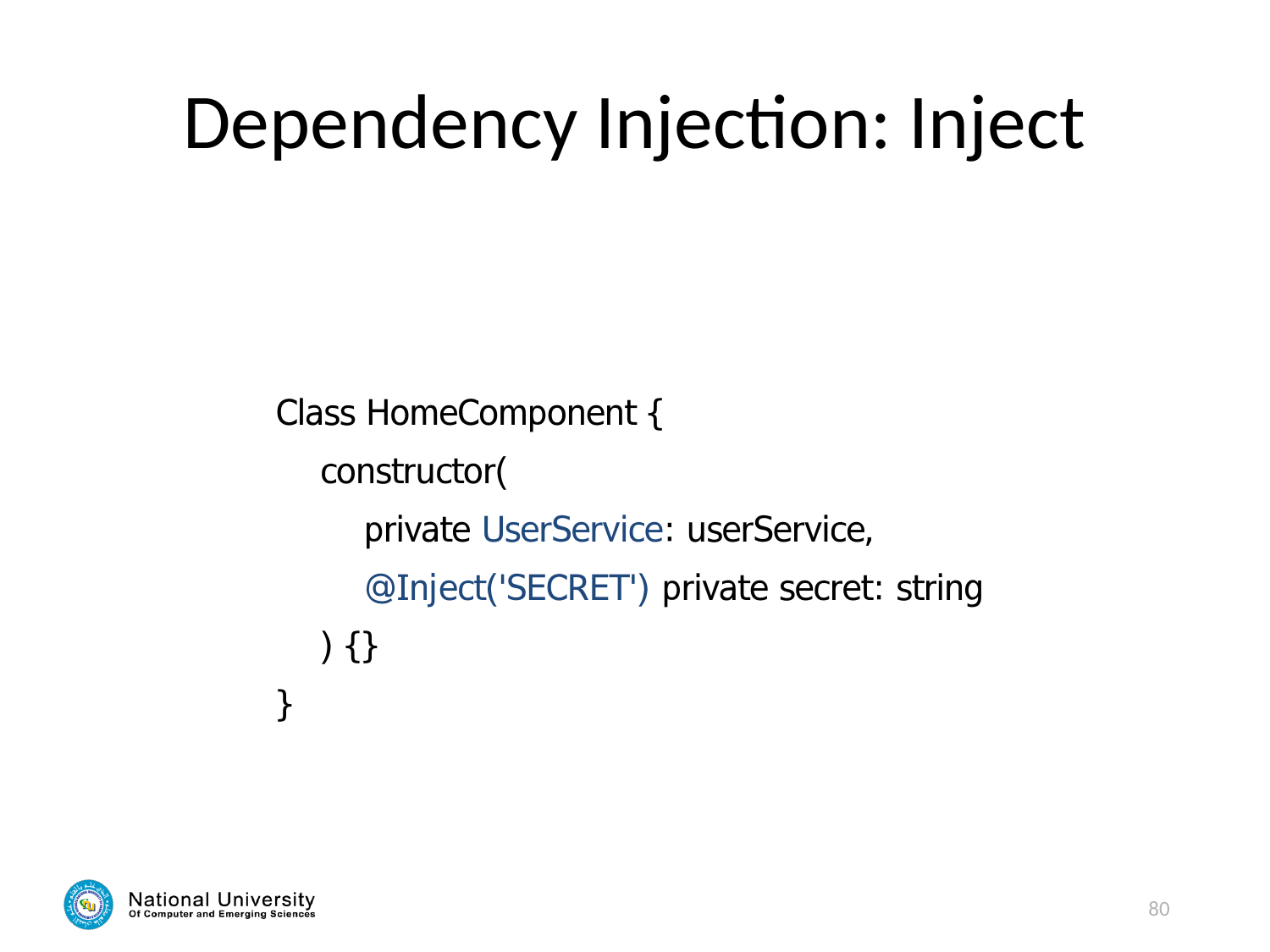

# Dependency Injection: Inject
Class HomeComponent {
    constructor(
        private UserService: userService,
        @Inject('SECRET') private secret: string
    ) {}
}
80